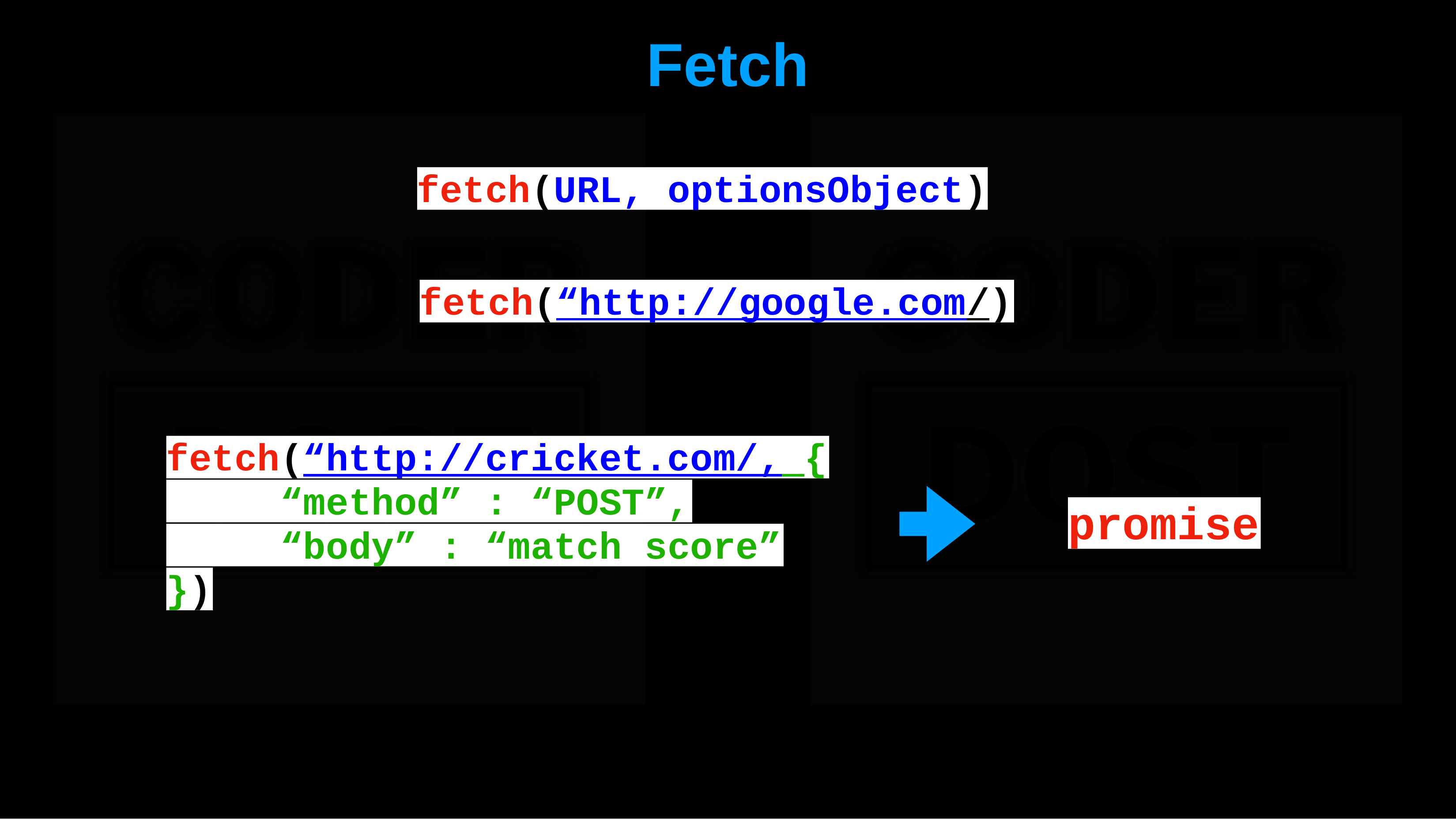

# Fetch
fetch(URL, optionsObject)
fetch(“http://google.com/)
fetch(“http://cricket.com/, {
“method” : “POST”,

promise
“body” : “match score”
})